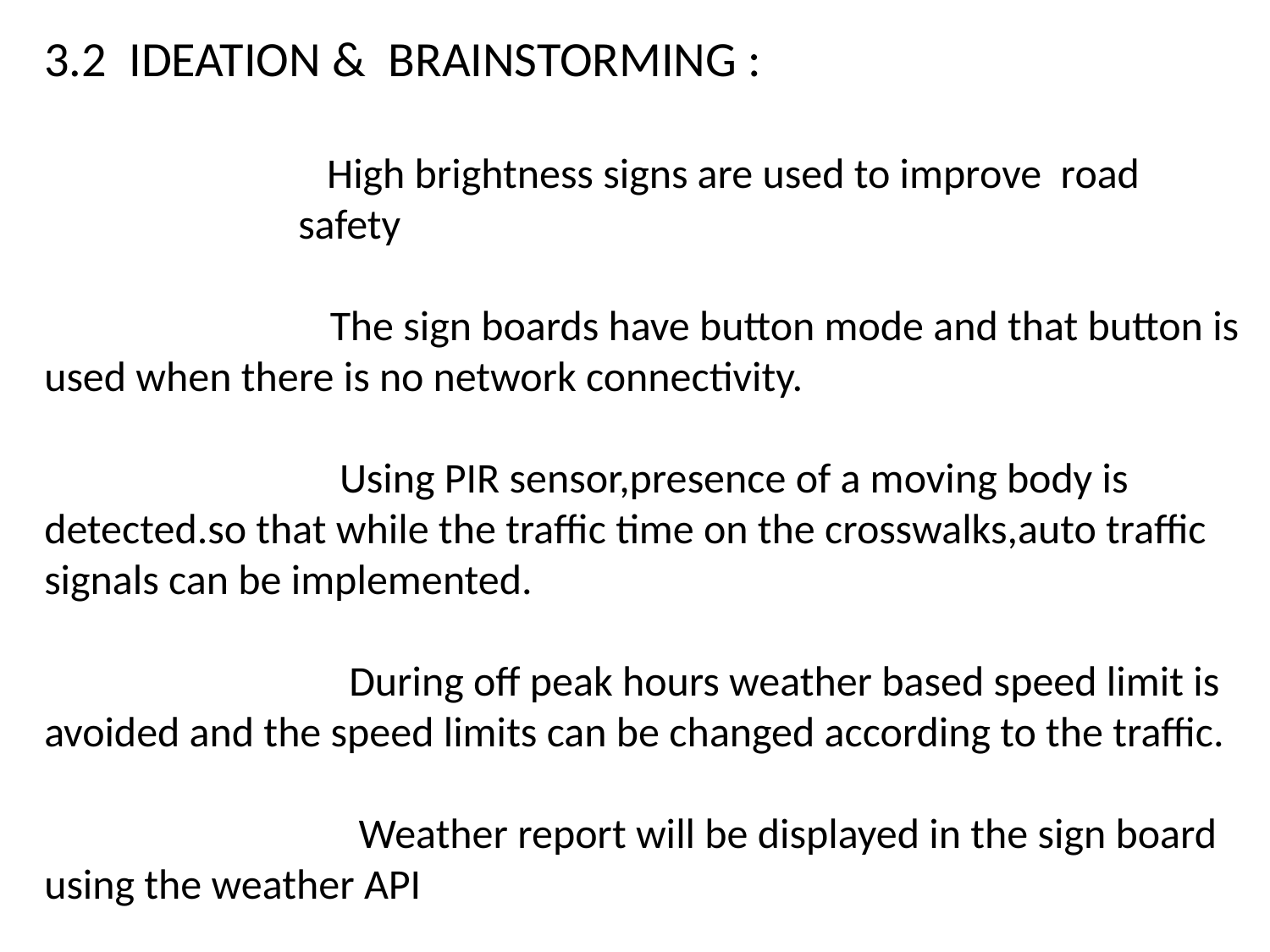

3.2  IDEATION &  BRAINSTORMING :

   High brightness signs are used to improve  road   safety

                              The sign boards have button mode and that button is used when there is no network connectivity.

                               Using PIR sensor,presence of a moving body is detected.so that while the traffic time on the crosswalks,auto traffic signals can be implemented.

                                During off peak hours weather based speed limit is avoided and the speed limits can be changed according to the traffic.

                                 Weather report will be displayed in the sign board using the weather API